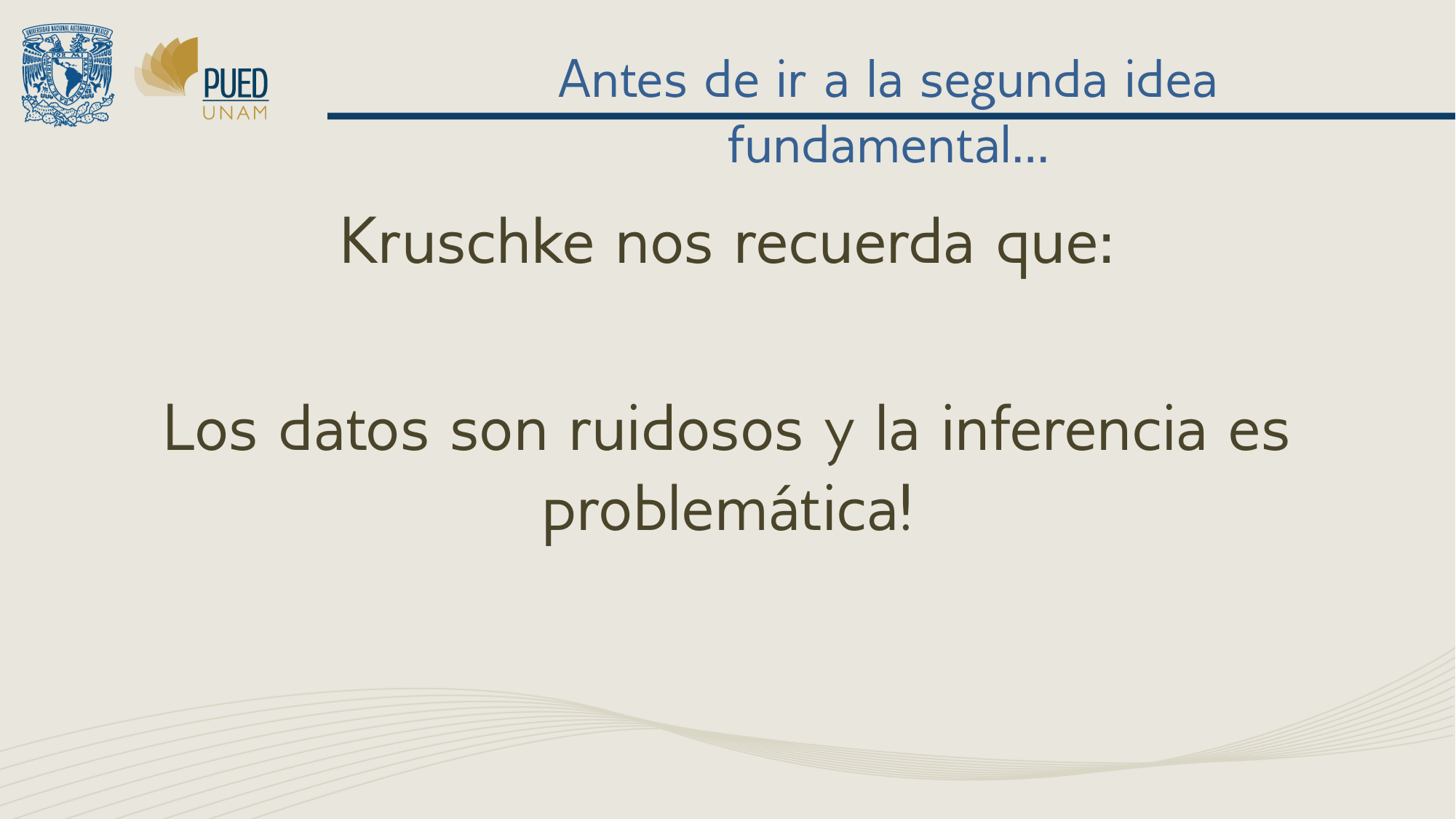

# Antes de ir a la segunda idea fundamental…
Kruschke nos recuerda que:

Los datos son ruidosos y la inferencia es problemática!